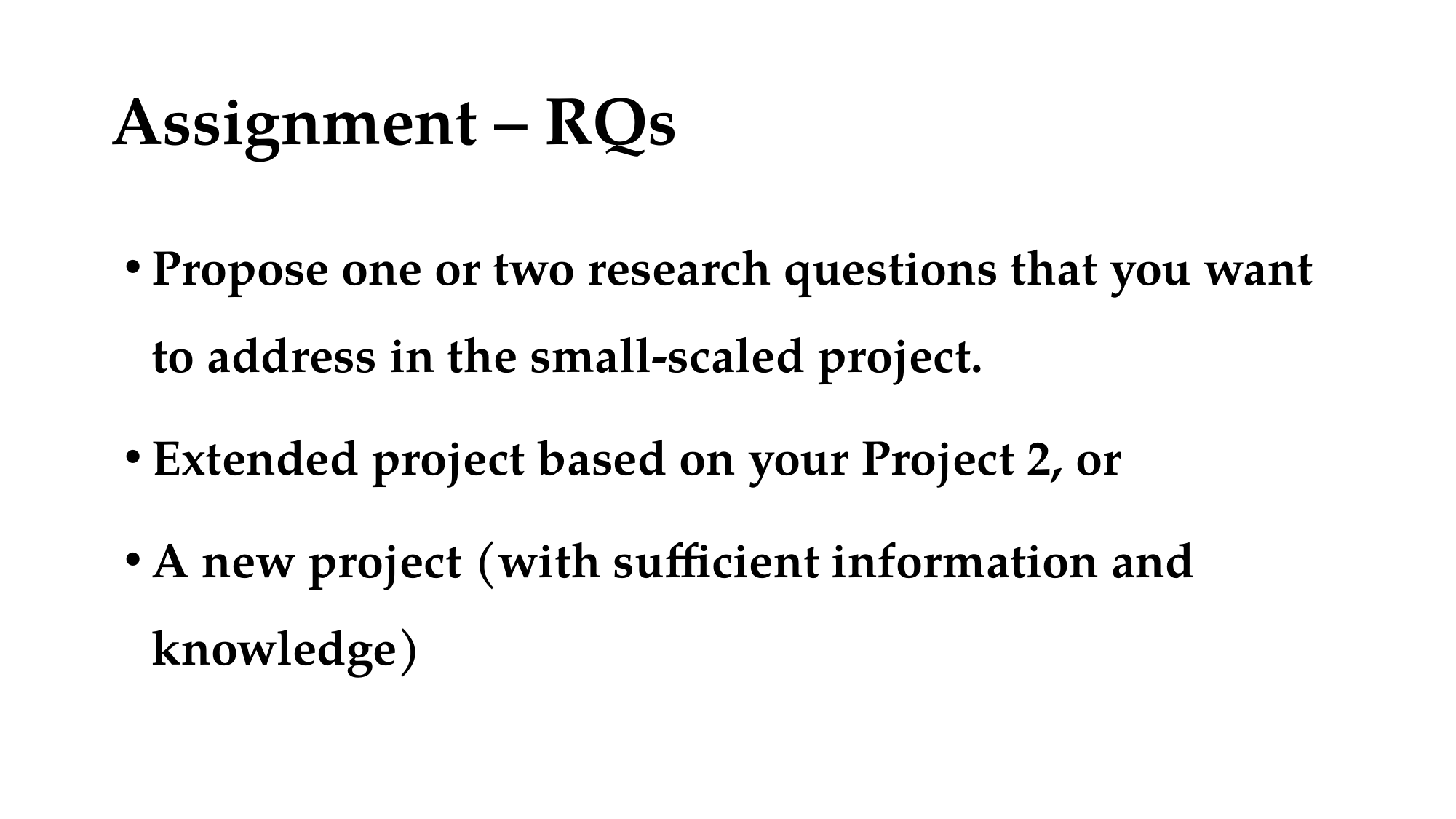

# Assignment – RQs
Propose one or two research questions that you want to address in the small-scaled project.
Extended project based on your Project 2, or
A new project (with sufficient information and knowledge)